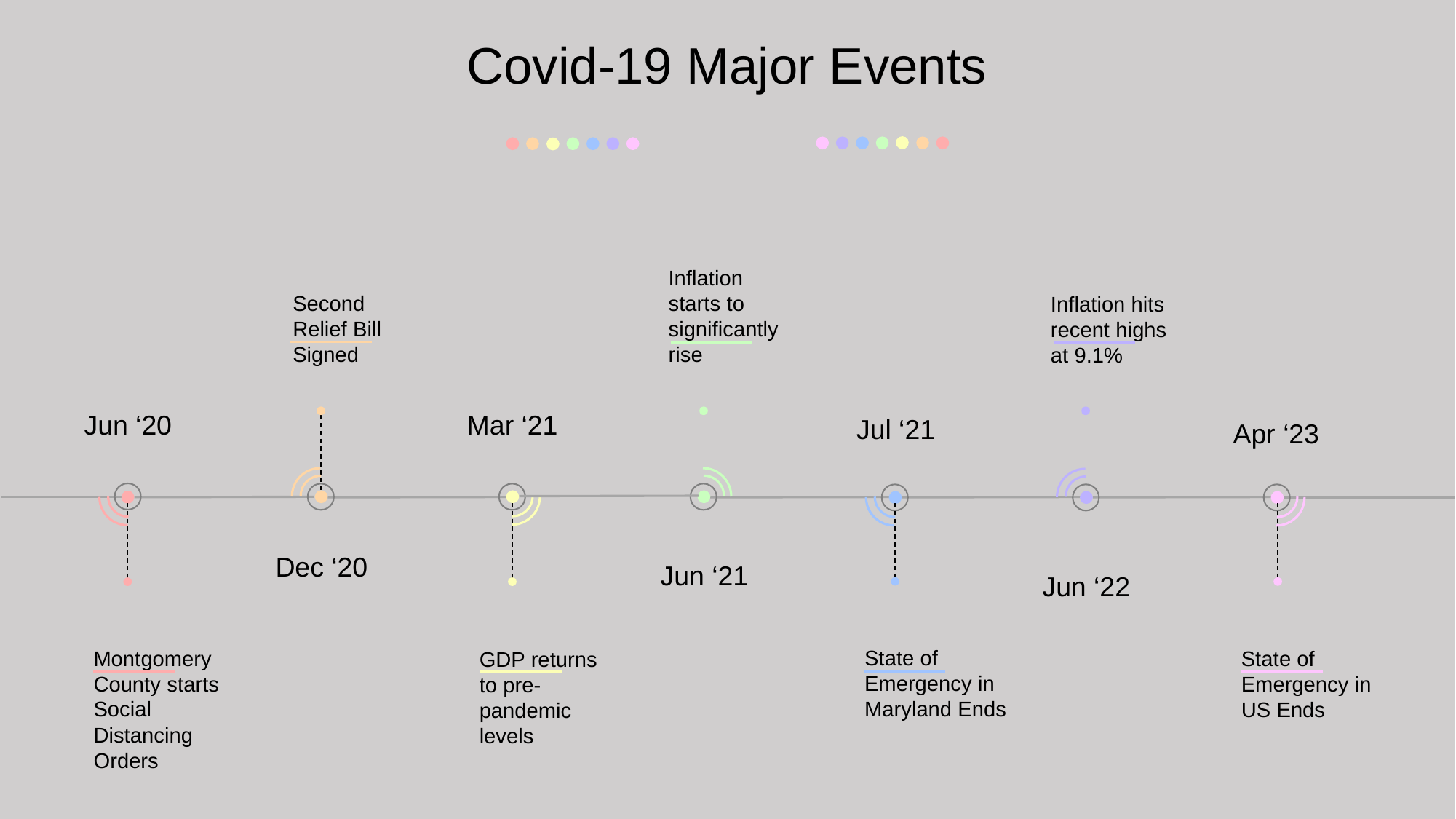

Covid-19 Major Events

Inflation starts to significantly rise
Second Relief Bill Signed
Inflation hits recent highs at 9.1%
Jun ‘20
Mar ‘21

Jul ‘21
Apr ‘23

Dec ‘20
Jun ‘21
Jun ‘22

State of Emergency in Maryland Ends
Montgomery County starts Social Distancing Orders
State of Emergency in US Ends
GDP returns to pre-pandemic levels